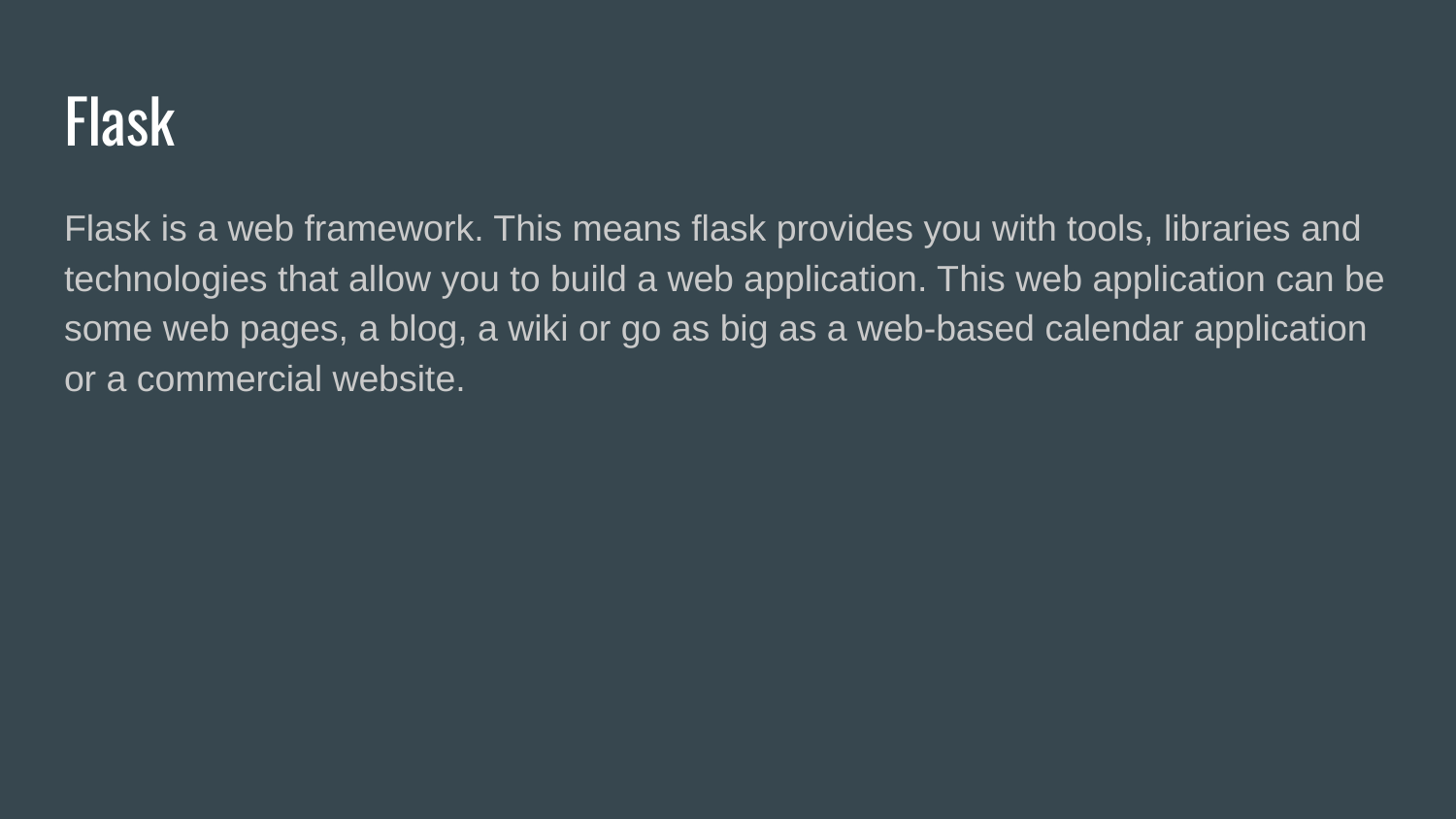

# Flask
Flask is a web framework. This means flask provides you with tools, libraries and technologies that allow you to build a web application. This web application can be some web pages, a blog, a wiki or go as big as a web-based calendar application or a commercial website.